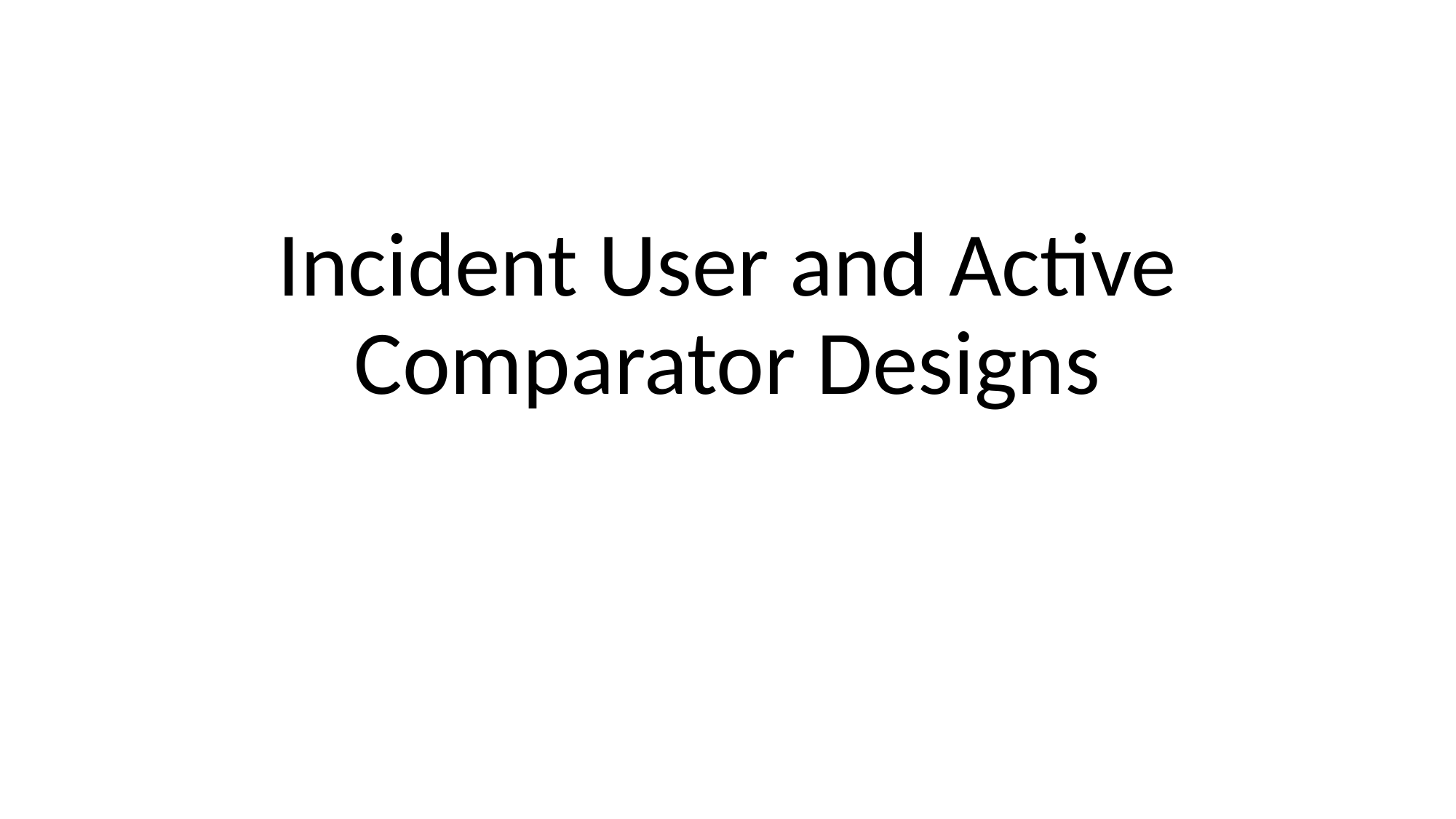

# Incident User and Active Comparator Designs